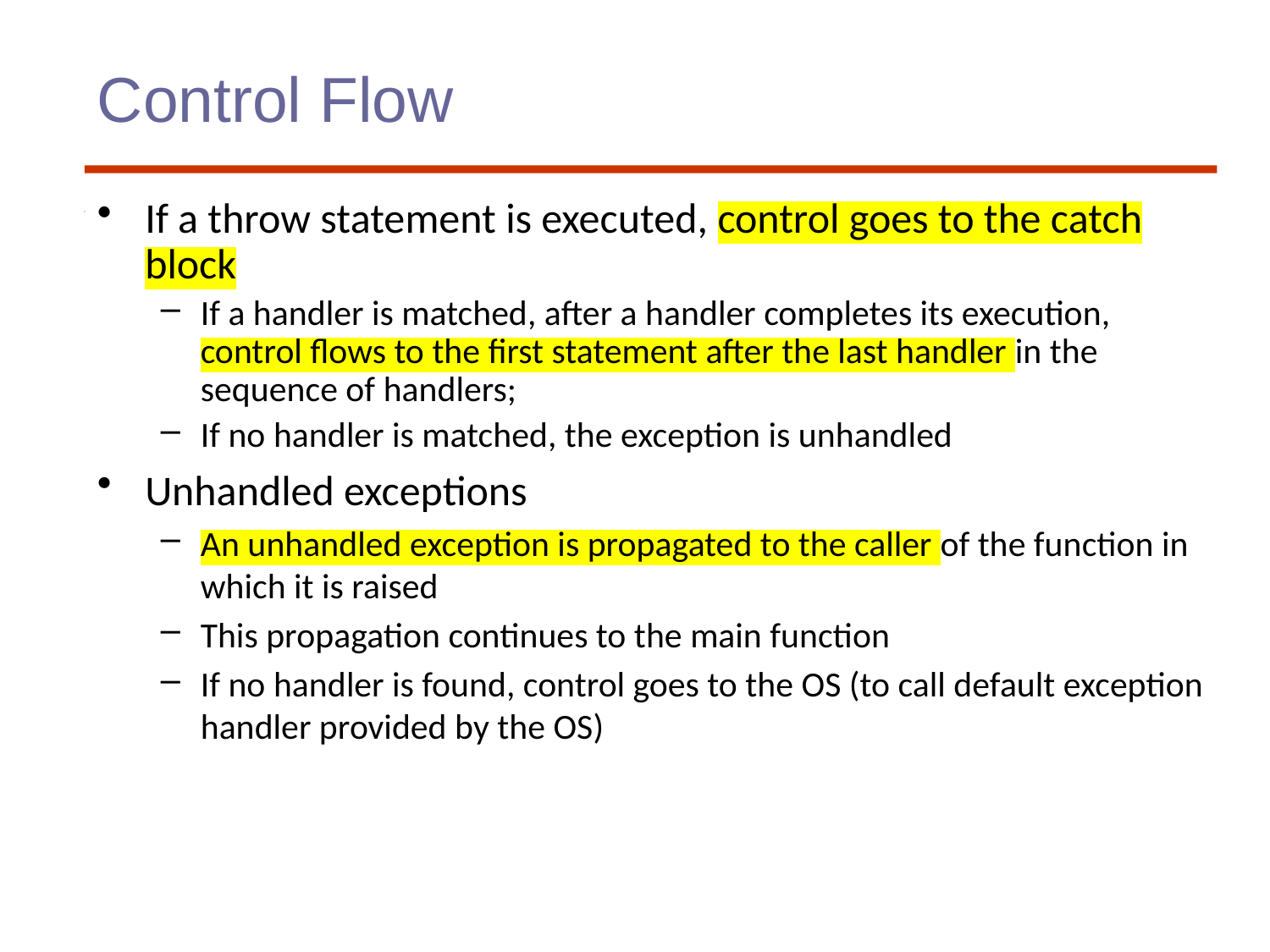

# Control Flow
If a throw statement is executed, control goes to the catch block
If a handler is matched, after a handler completes its execution, control flows to the first statement after the last handler in the sequence of handlers;
If no handler is matched, the exception is unhandled
Unhandled exceptions
An unhandled exception is propagated to the caller of the function in which it is raised
This propagation continues to the main function
If no handler is found, control goes to the OS (to call default exception handler provided by the OS)